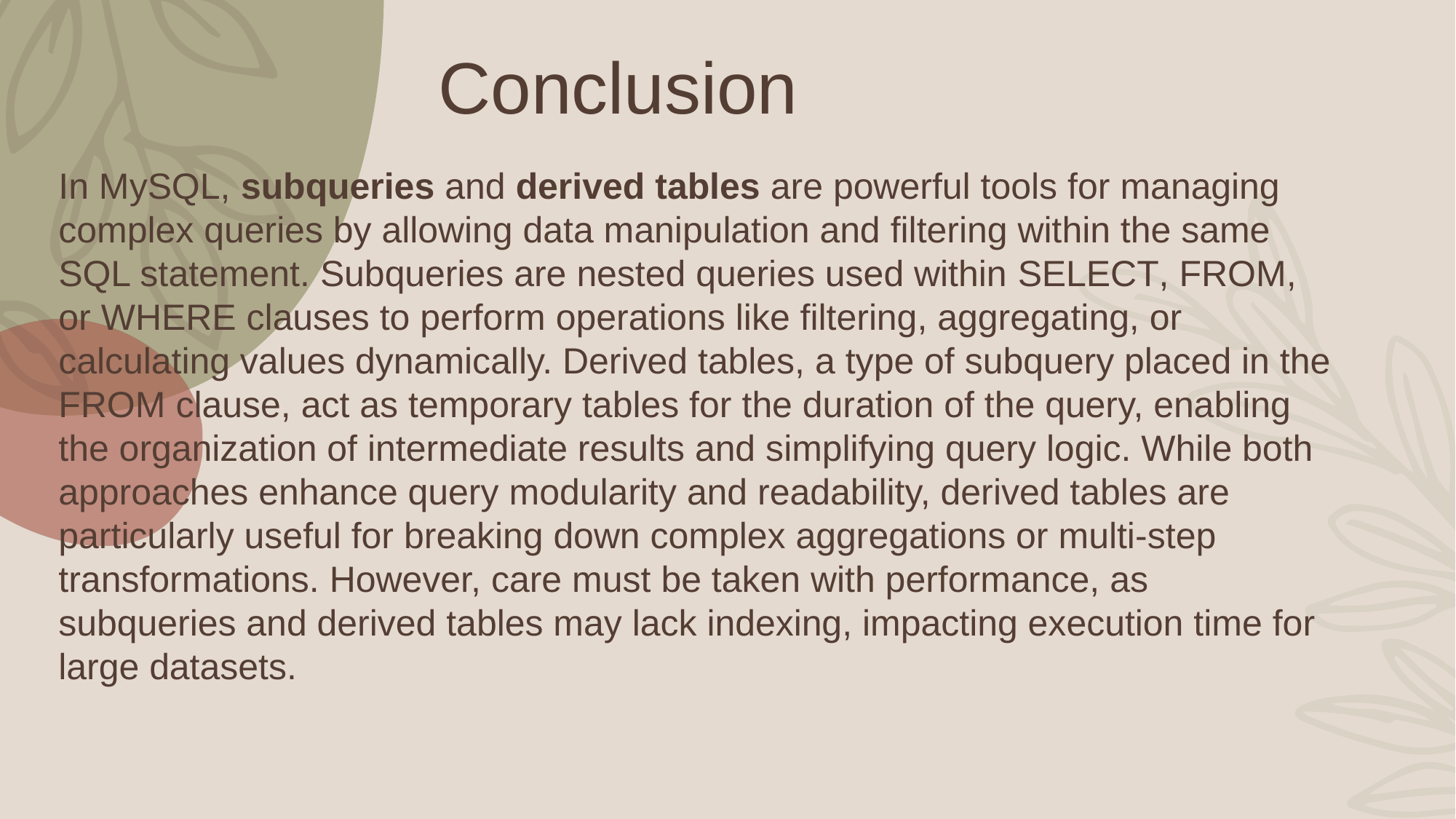

# Conclusion
In MySQL, subqueries and derived tables are powerful tools for managing complex queries by allowing data manipulation and filtering within the same SQL statement. Subqueries are nested queries used within SELECT, FROM, or WHERE clauses to perform operations like filtering, aggregating, or calculating values dynamically. Derived tables, a type of subquery placed in the FROM clause, act as temporary tables for the duration of the query, enabling the organization of intermediate results and simplifying query logic. While both approaches enhance query modularity and readability, derived tables are particularly useful for breaking down complex aggregations or multi-step transformations. However, care must be taken with performance, as subqueries and derived tables may lack indexing, impacting execution time for large datasets.